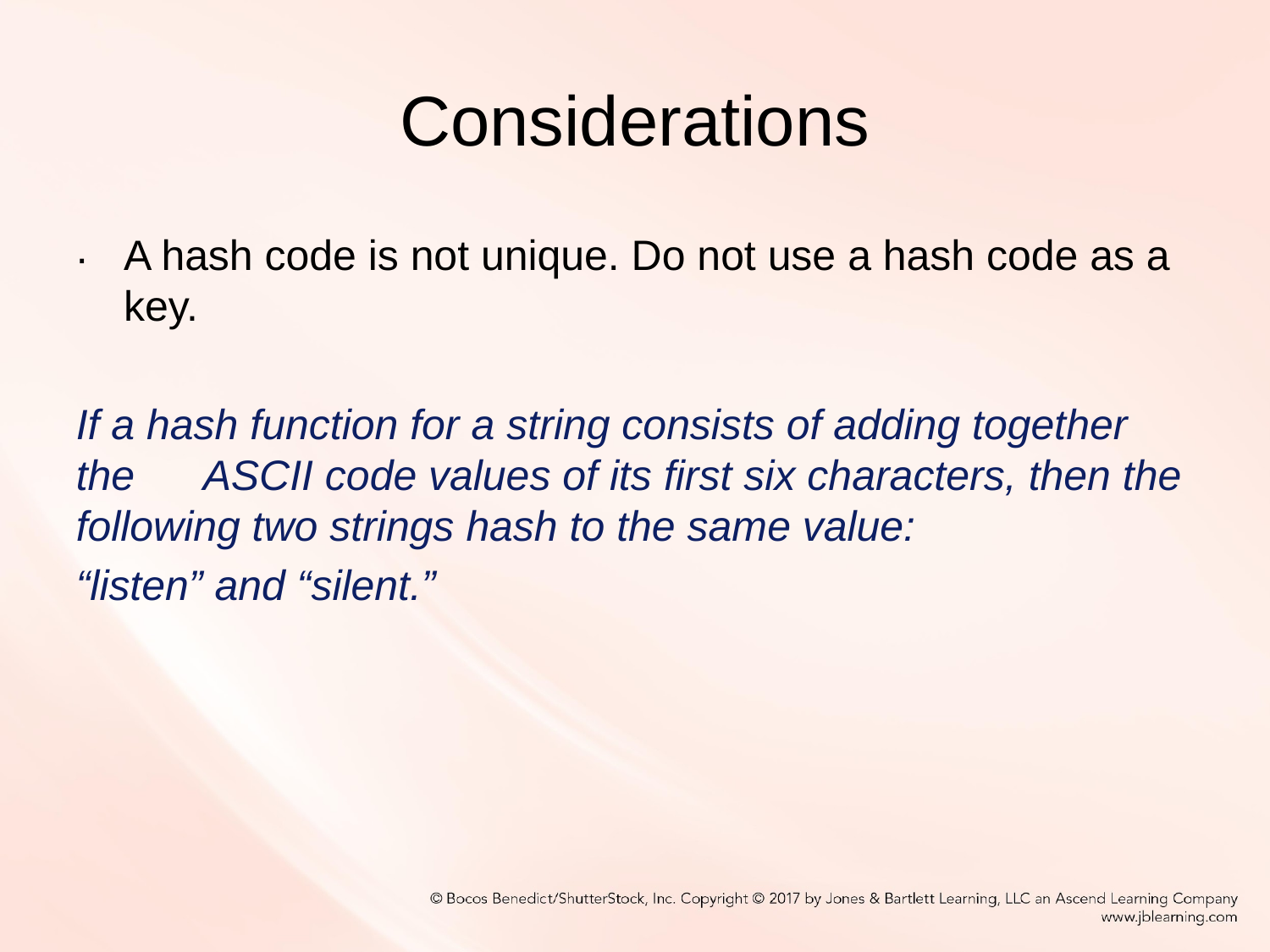

Considerations
A hash code is not unique. Do not use a hash code as a key.

If a hash function for a string consists of adding together the	ASCII code values of its first six characters, then the following two strings hash to the same value:
“listen” and “silent.”